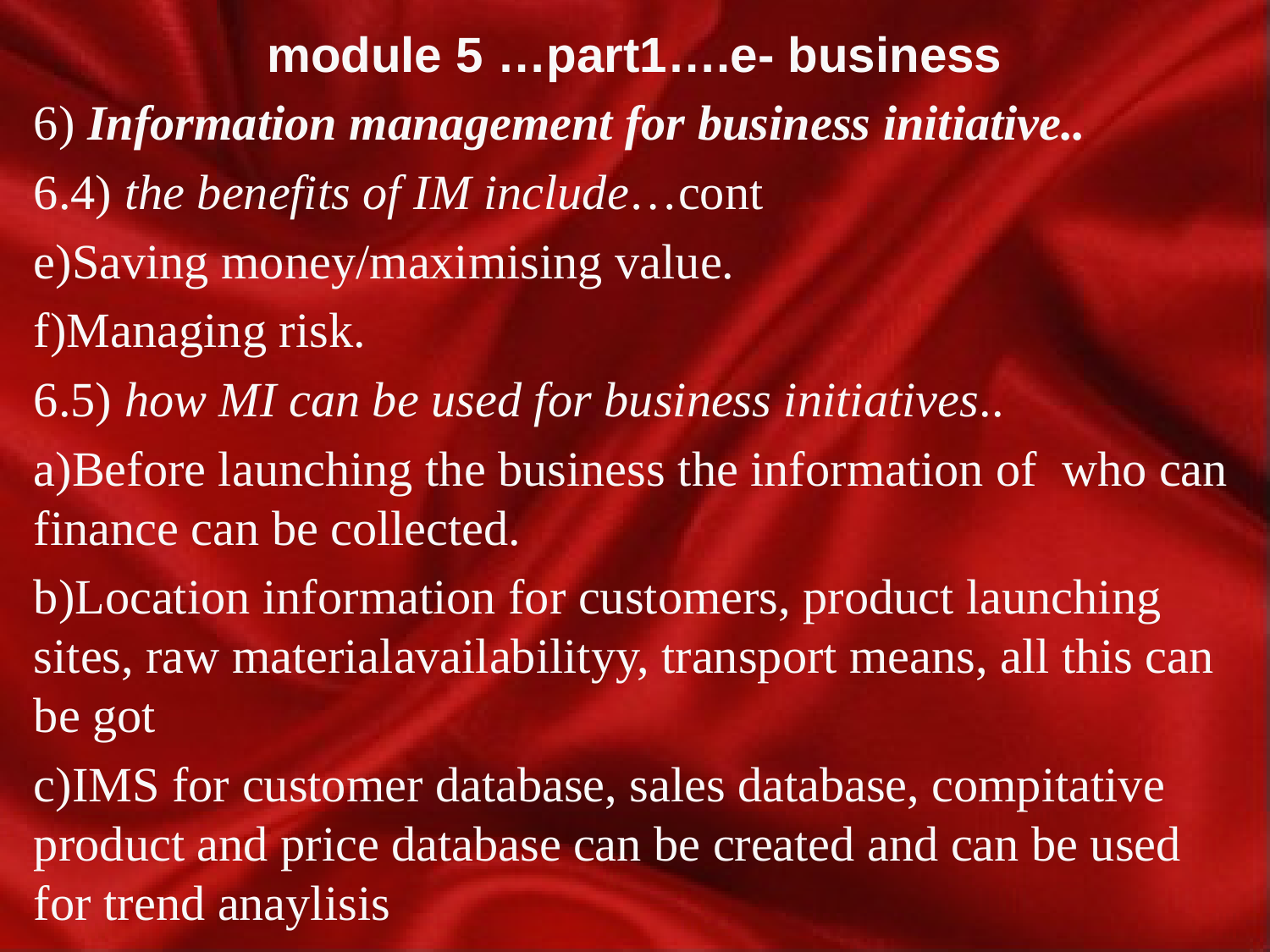

# module 5 …part1….e- business
6) Information management for business initiative..
6.4) the benefits of IM include…cont
e)Saving money/maximising value.
f)Managing risk.
6.5) how MI can be used for business initiatives..
a)Before launching the business the information of  who can finance can be collected.
b)Location information for customers, product launching sites, raw materialavailabilityy, transport means, all this can be got
c)IMS for customer database, sales database, compitative product and price database can be created and can be used for trend anaylisis